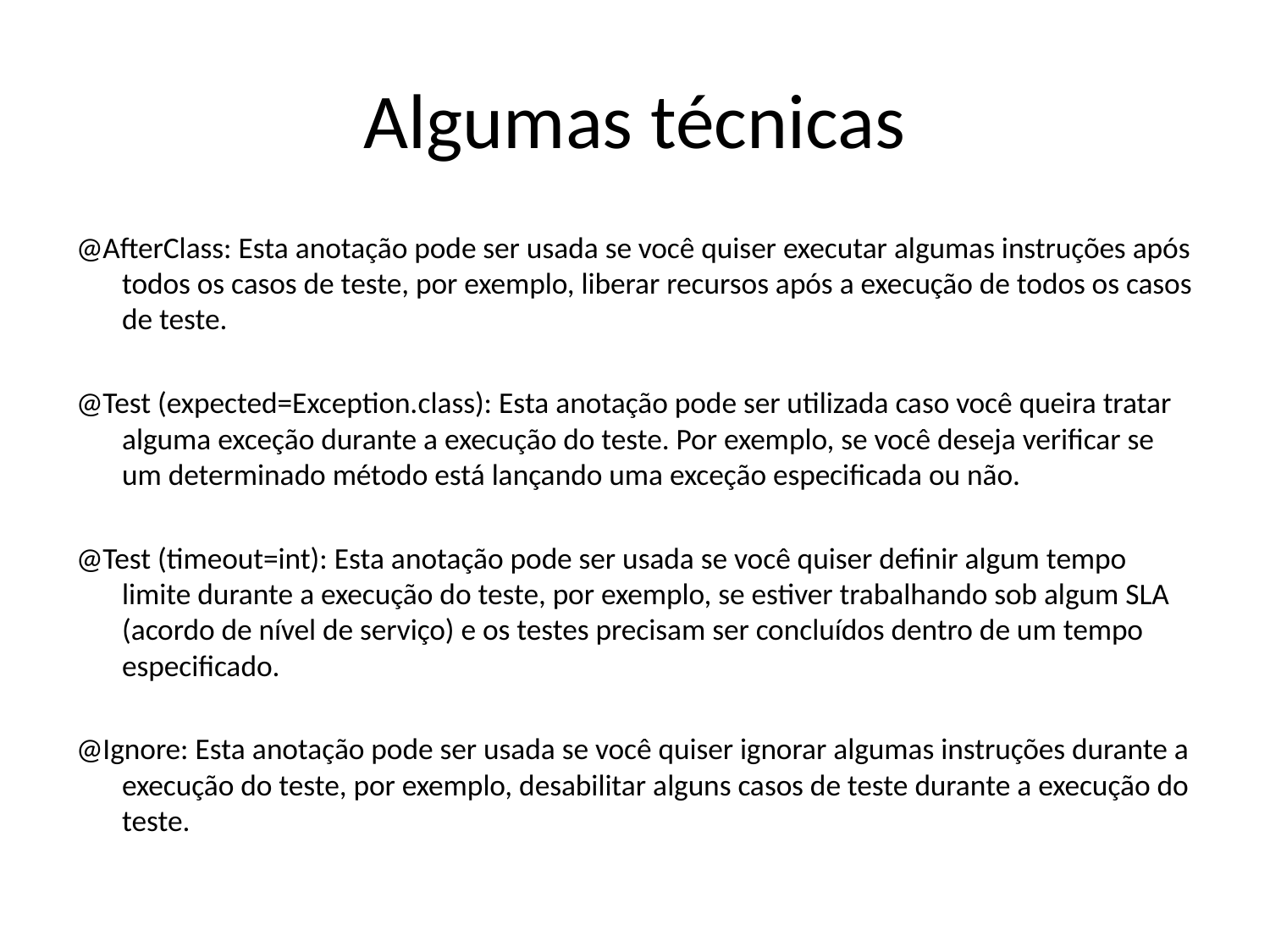

# Algumas técnicas
@AfterClass: Esta anotação pode ser usada se você quiser executar algumas instruções após todos os casos de teste, por exemplo, liberar recursos após a execução de todos os casos de teste.

@Test (expected=Exception.class): Esta anotação pode ser utilizada caso você queira tratar alguma exceção durante a execução do teste. Por exemplo, se você deseja verificar se um determinado método está lançando uma exceção especificada ou não.

@Test (timeout=int): Esta anotação pode ser usada se você quiser definir algum tempo limite durante a execução do teste, por exemplo, se estiver trabalhando sob algum SLA (acordo de nível de serviço) e os testes precisam ser concluídos dentro de um tempo especificado.

@Ignore: Esta anotação pode ser usada se você quiser ignorar algumas instruções durante a execução do teste, por exemplo, desabilitar alguns casos de teste durante a execução do teste.